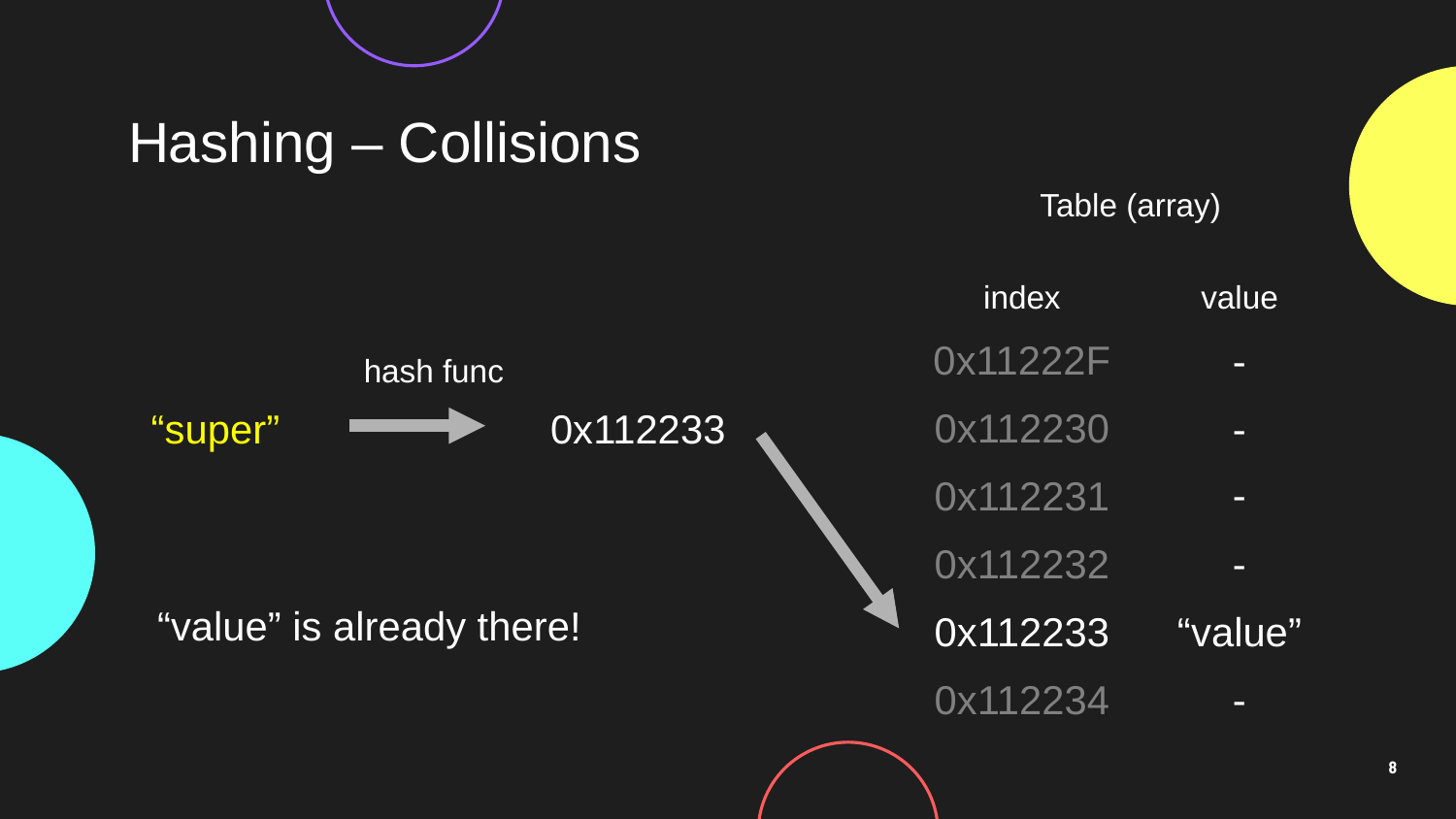

# Hashing – Collisions
Table (array)
index
value
0x11222F
-
hash func
0x112230
-
“super”
0x112233
-
0x112231
0x112232
-
“value” is already there!
0x112233
“value”
0x112234
-
8